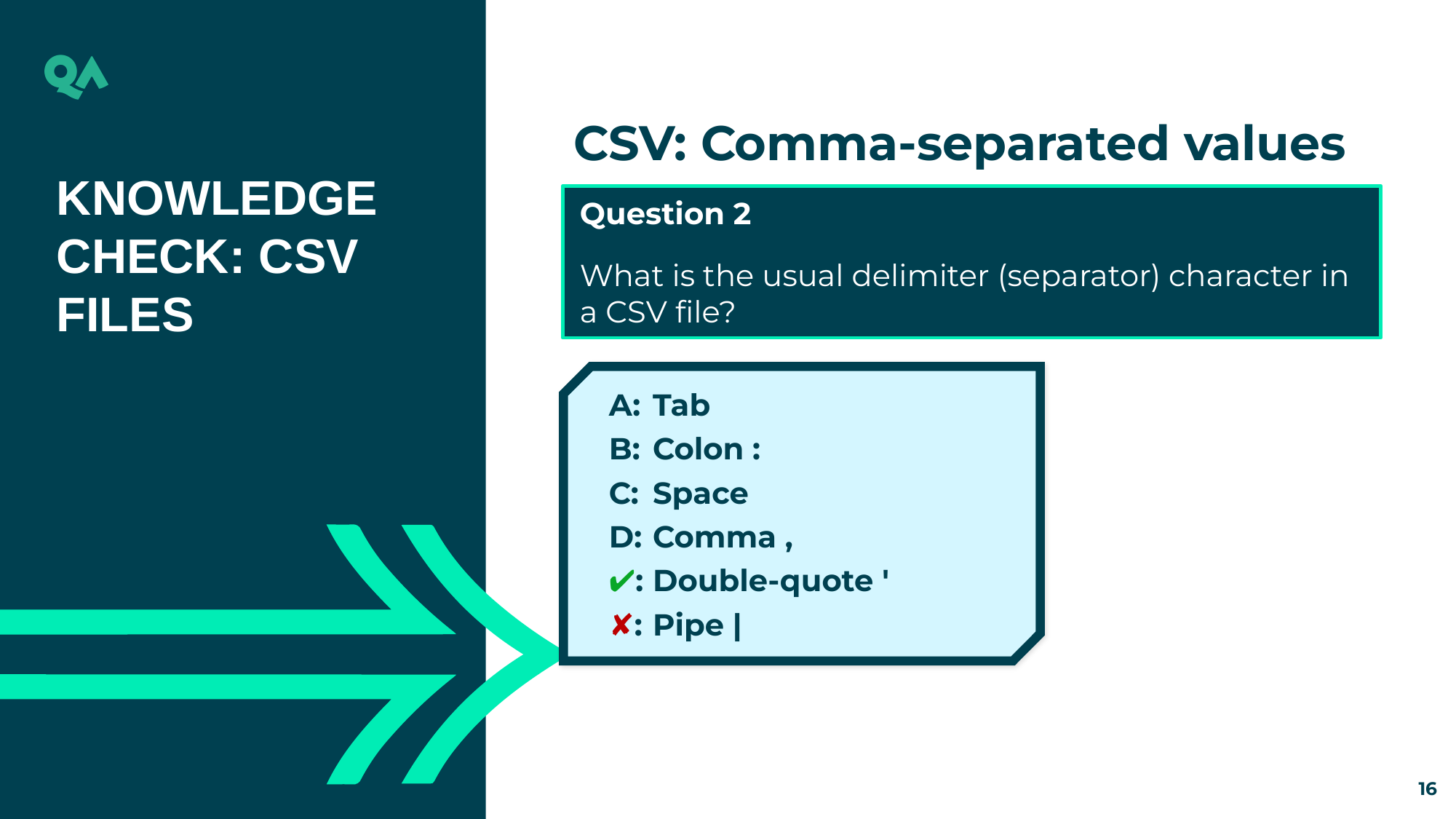

CSV: Comma-separated values
Knowledge check: CSV files
Question 2

What is the usual delimiter (separator) character in a CSV file?
A:	Tab
B:	Colon :
C:	Space
D:	Comma ,
✔:	Double-quote '
✘:	Pipe |
16